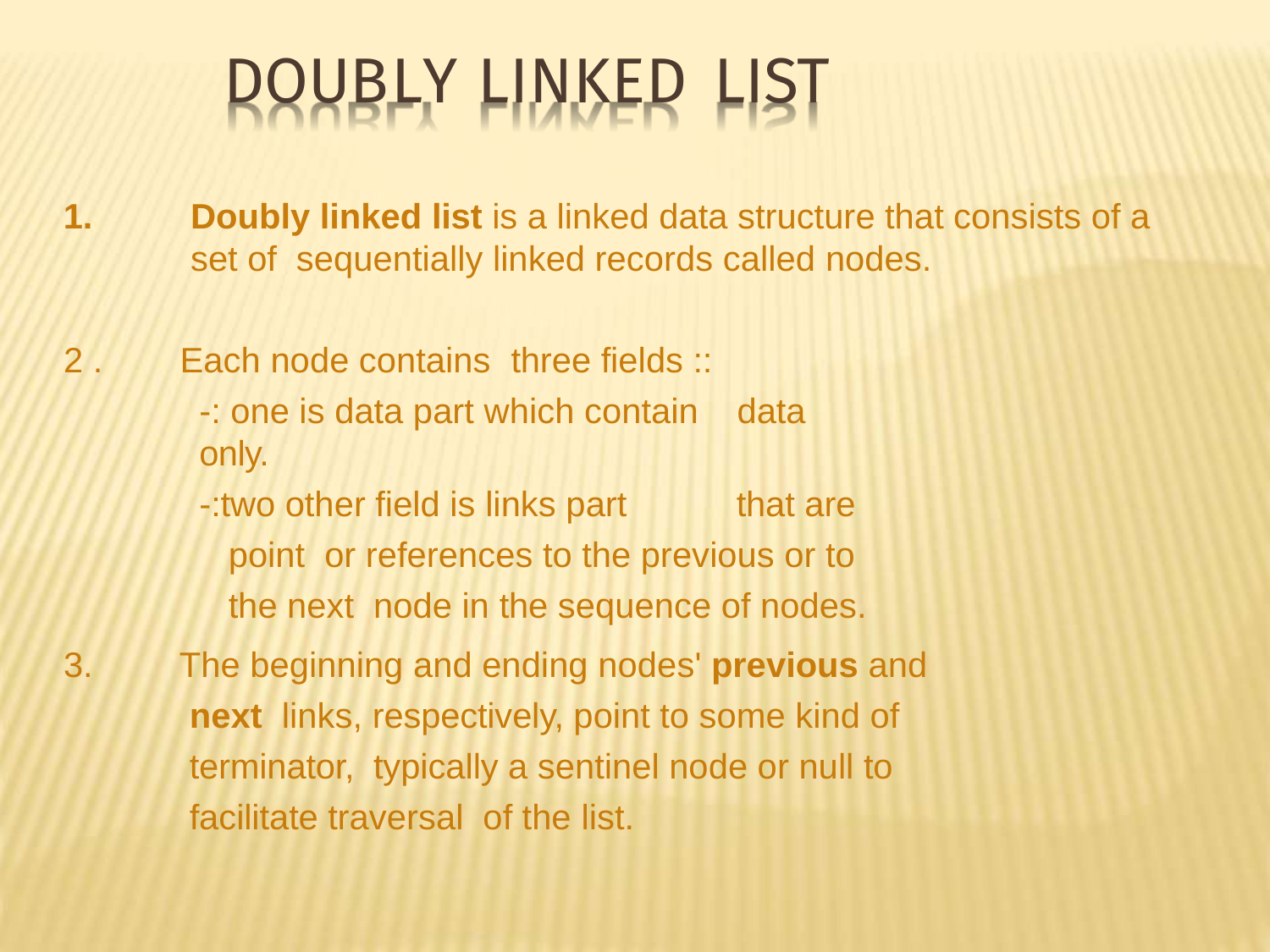

# DOUBLY	LINKED	LIST

1.	Doubly linked list is a linked data structure that consists of a set of  sequentially linked records called nodes.
Each node contains	three fields ::
-: one is data part which contain	data	only.
-:two other field is links part	that are	point  or references to the previous or to the next  node in the sequence of nodes.
2 .
The beginning and ending nodes' previous and	next  links, respectively, point to some kind of terminator,  typically a sentinel node or null to facilitate traversal  of the list.
3.